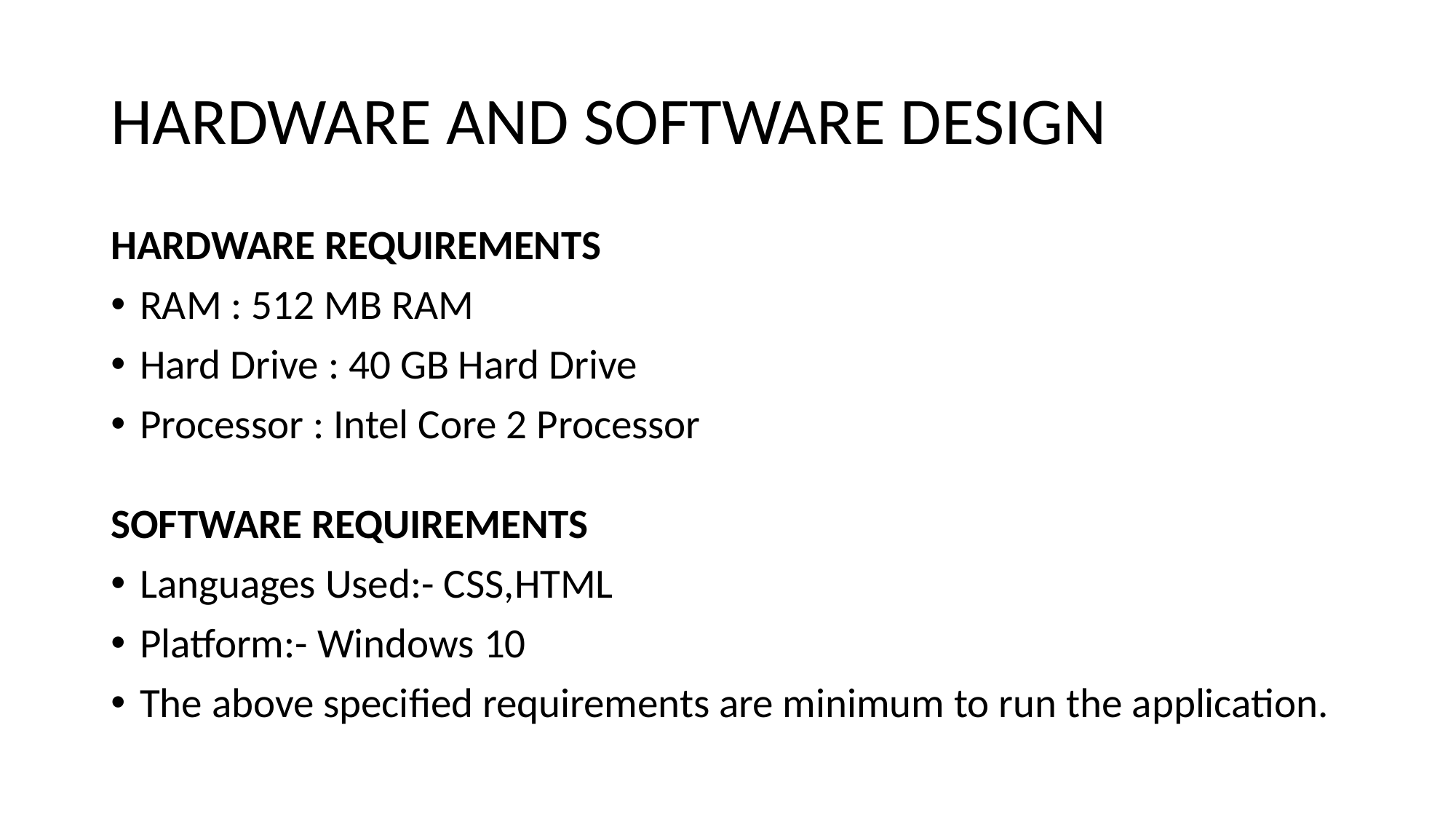

# HARDWARE AND SOFTWARE DESIGN
HARDWARE REQUIREMENTS
RAM : 512 MB RAM
Hard Drive : 40 GB Hard Drive
Processor : Intel Core 2 Processor

SOFTWARE REQUIREMENTS
Languages Used:- CSS,HTML
Platform:- Windows 10
The above specified requirements are minimum to run the application.